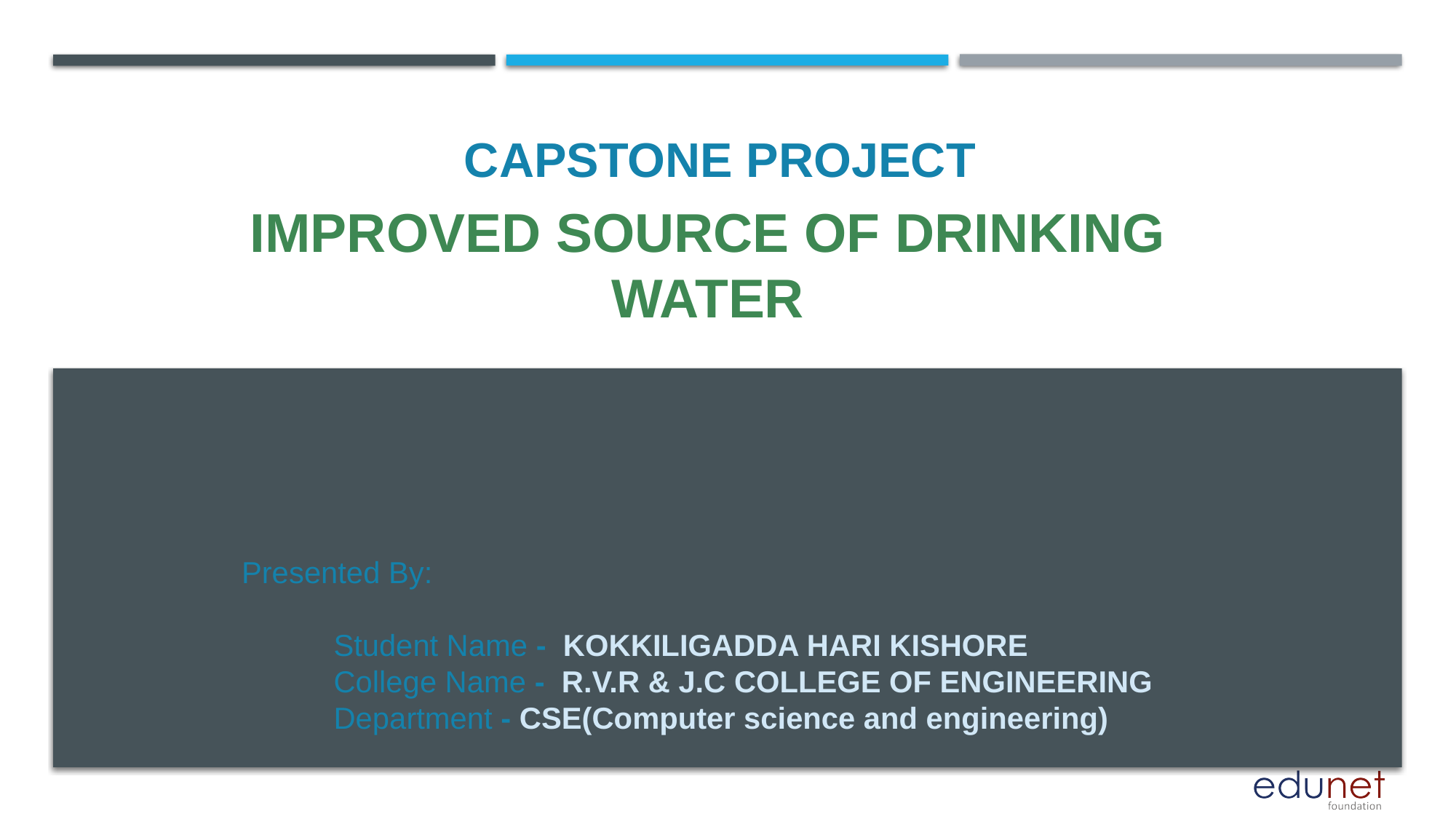

CAPSTONE PROJECT
# Improved Source of Drinking Water
Presented By:

           Student Name -  KOKKILIGADDA HARI KISHORE
           College Name -  R.V.R & J.C COLLEGE OF ENGINEERING
           Department - CSE(Computer science and engineering)